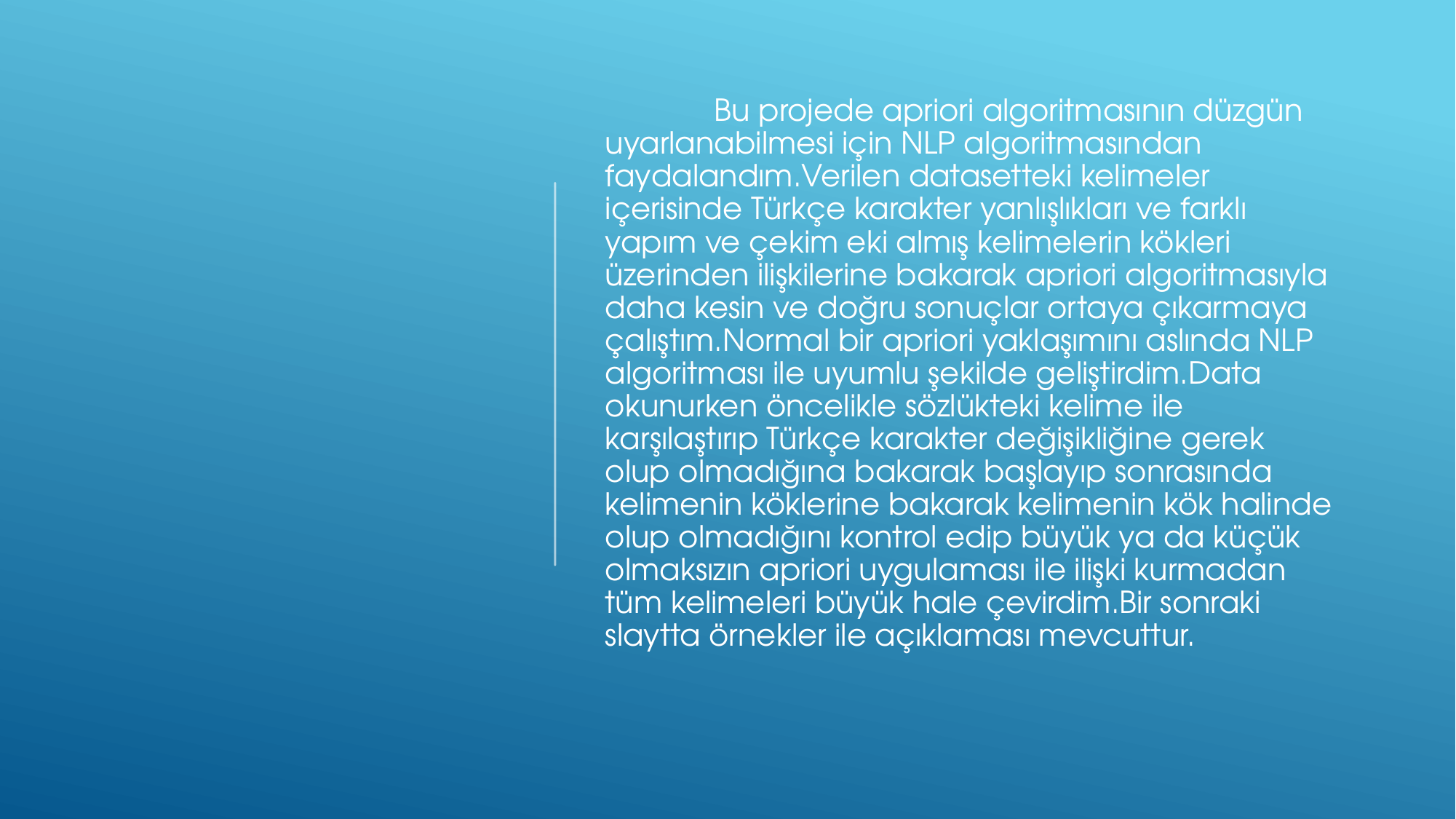

Bu projede apriori algoritmasının düzgün uyarlanabilmesi için NLP algoritmasından faydalandım.Verilen datasetteki kelimeler içerisinde Türkçe karakter yanlışlıkları ve farklı yapım ve çekim eki almış kelimelerin kökleri üzerinden ilişkilerine bakarak apriori algoritmasıyla daha kesin ve doğru sonuçlar ortaya çıkarmaya çalıştım.Normal bir apriori yaklaşımını aslında NLP algoritması ile uyumlu şekilde geliştirdim.Data okunurken öncelikle sözlükteki kelime ile karşılaştırıp Türkçe karakter değişikliğine gerek olup olmadığına bakarak başlayıp sonrasında kelimenin köklerine bakarak kelimenin kök halinde olup olmadığını kontrol edip büyük ya da küçük olmaksızın apriori uygulaması ile ilişki kurmadan tüm kelimeleri büyük hale çevirdim.Bir sonraki slaytta örnekler ile açıklaması mevcuttur.